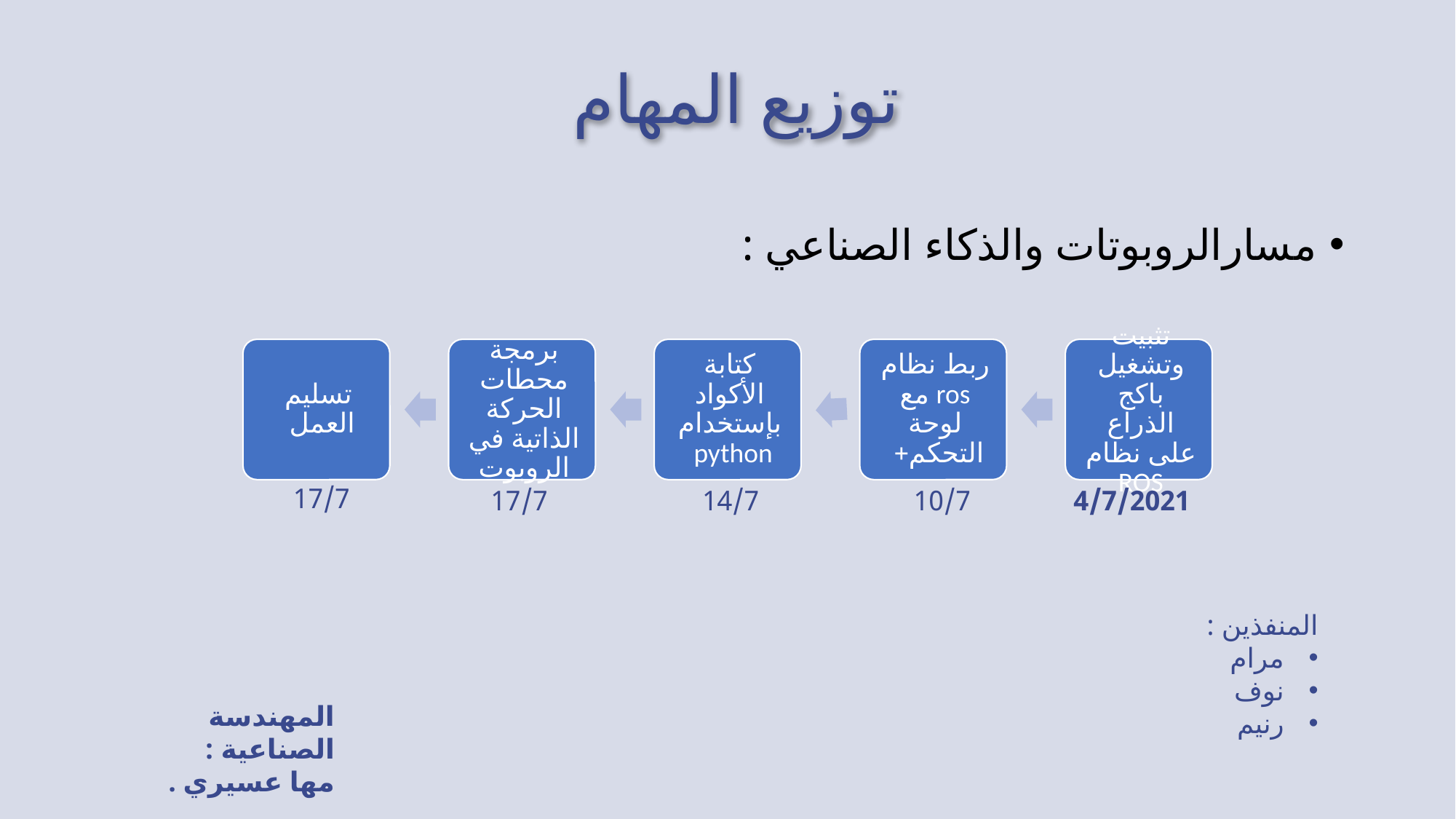

# توزيع المهام
تسليم العمل

برمجة محطات الحركة الذاتية في الروبوت

كتابة الأكواد بإستخدام python

ربط نظام ros مع لوحة التحكم+

تثبيت وتشغيل باكج الذراع على نظام ROS
مسارالروبوتات والذكاء الصناعي :
17/7
17/7
14/7
10/7
4/7/2021
المنفذين :
مرام
نوف
رنيم
المهندسة الصناعية :
مها عسيري .